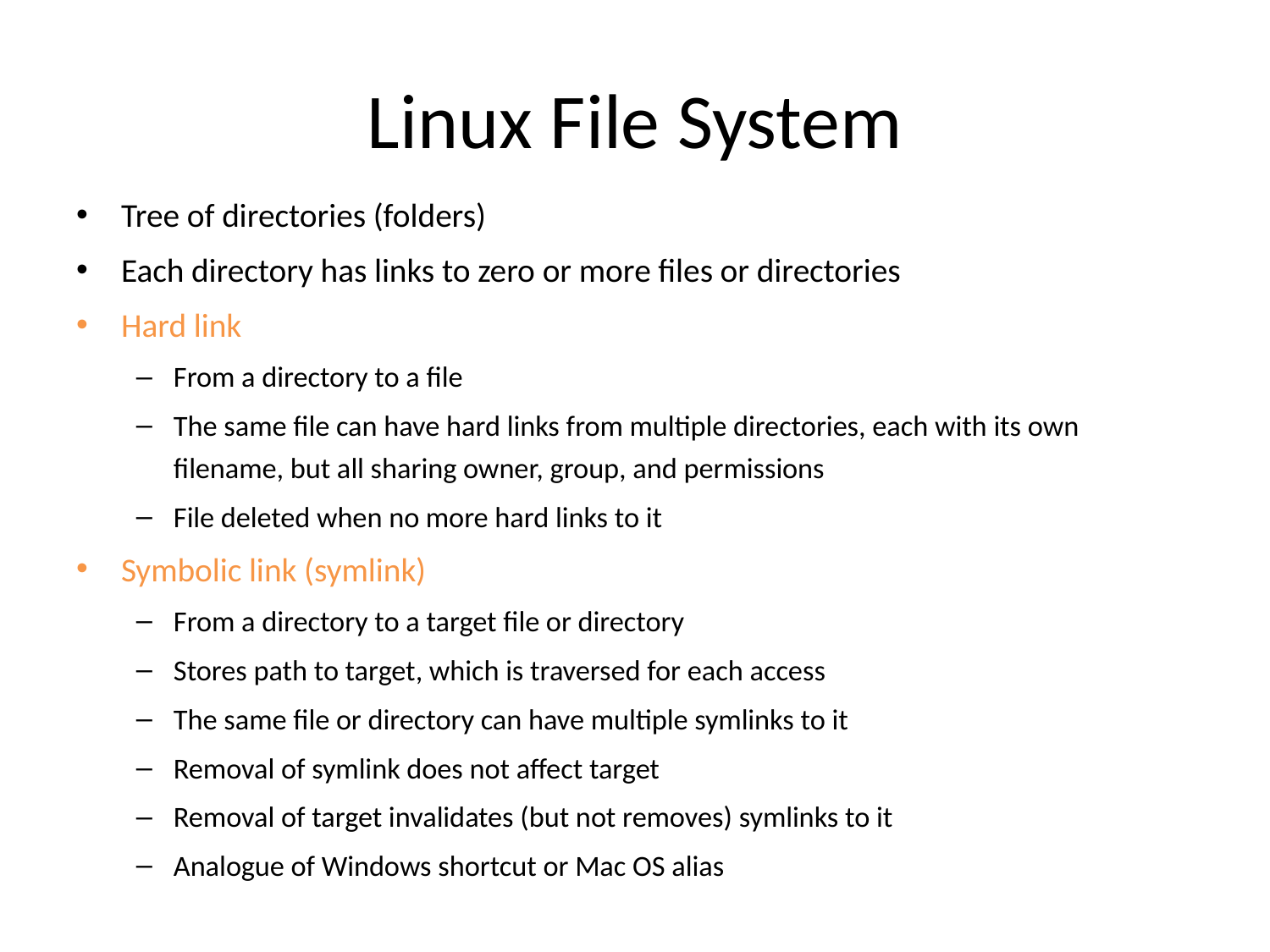

# Linux File System
Tree of directories (folders)
Each directory has links to zero or more files or directories
Hard link
From a directory to a file
The same file can have hard links from multiple directories, each with its own filename, but all sharing owner, group, and permissions
File deleted when no more hard links to it
Symbolic link (symlink)
From a directory to a target file or directory
Stores path to target, which is traversed for each access
The same file or directory can have multiple symlinks to it
Removal of symlink does not affect target
Removal of target invalidates (but not removes) symlinks to it
Analogue of Windows shortcut or Mac OS alias